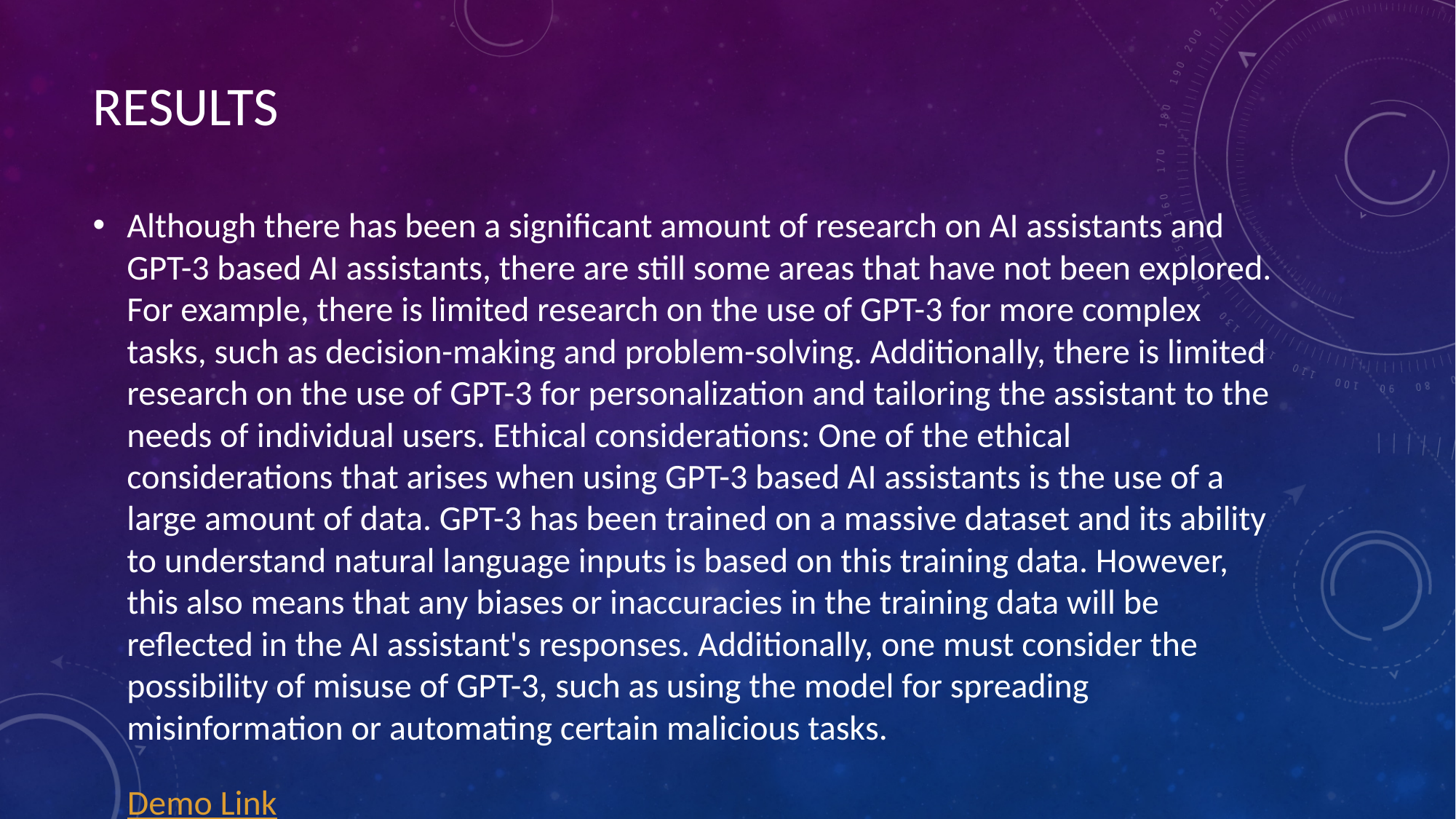

# RESULTS
Although there has been a significant amount of research on AI assistants and GPT-3 based AI assistants, there are still some areas that have not been explored. For example, there is limited research on the use of GPT-3 for more complex tasks, such as decision-making and problem-solving. Additionally, there is limited research on the use of GPT-3 for personalization and tailoring the assistant to the needs of individual users. Ethical considerations: One of the ethical considerations that arises when using GPT-3 based AI assistants is the use of a large amount of data. GPT-3 has been trained on a massive dataset and its ability to understand natural language inputs is based on this training data. However, this also means that any biases or inaccuracies in the training data will be reflected in the AI assistant's responses. Additionally, one must consider the possibility of misuse of GPT-3, such as using the model for spreading misinformation or automating certain malicious tasks.
Demo Link